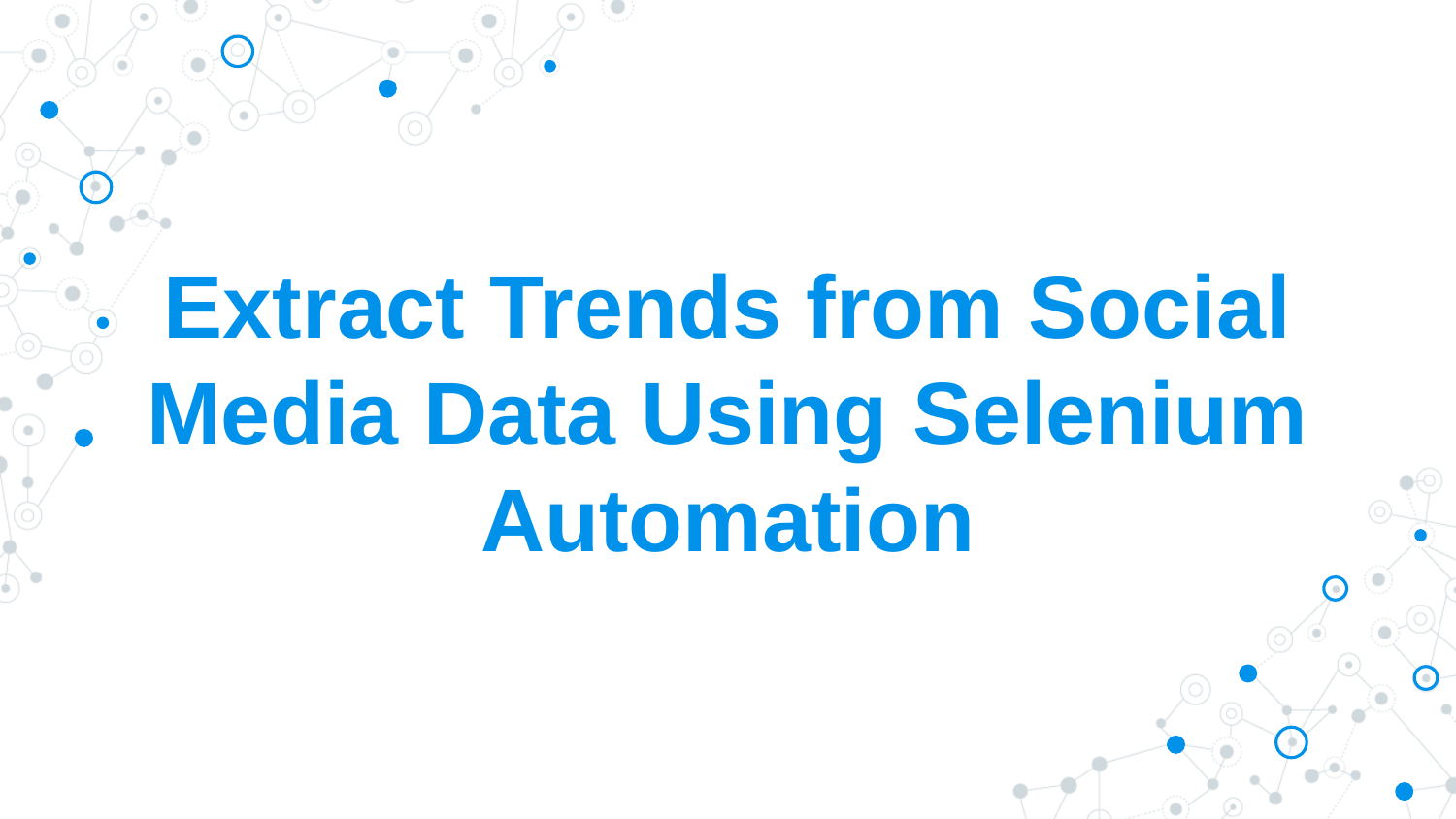

# Extract Trends from Social Media Data Using Selenium Automation